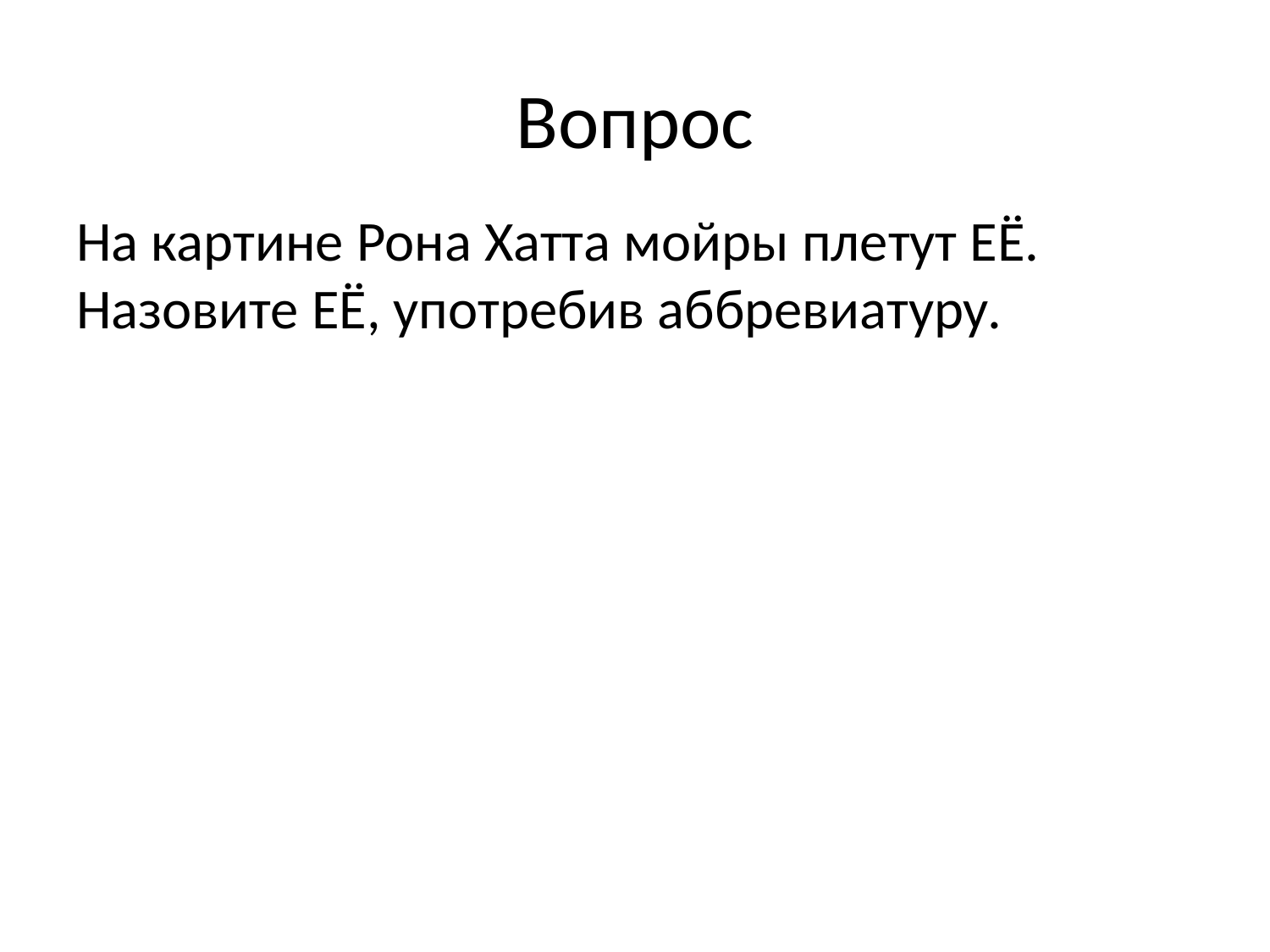

# Вопрос
На картине Рона Хатта мойры плетут ЕЁ. Назовите ЕЁ, употребив аббревиатуру.